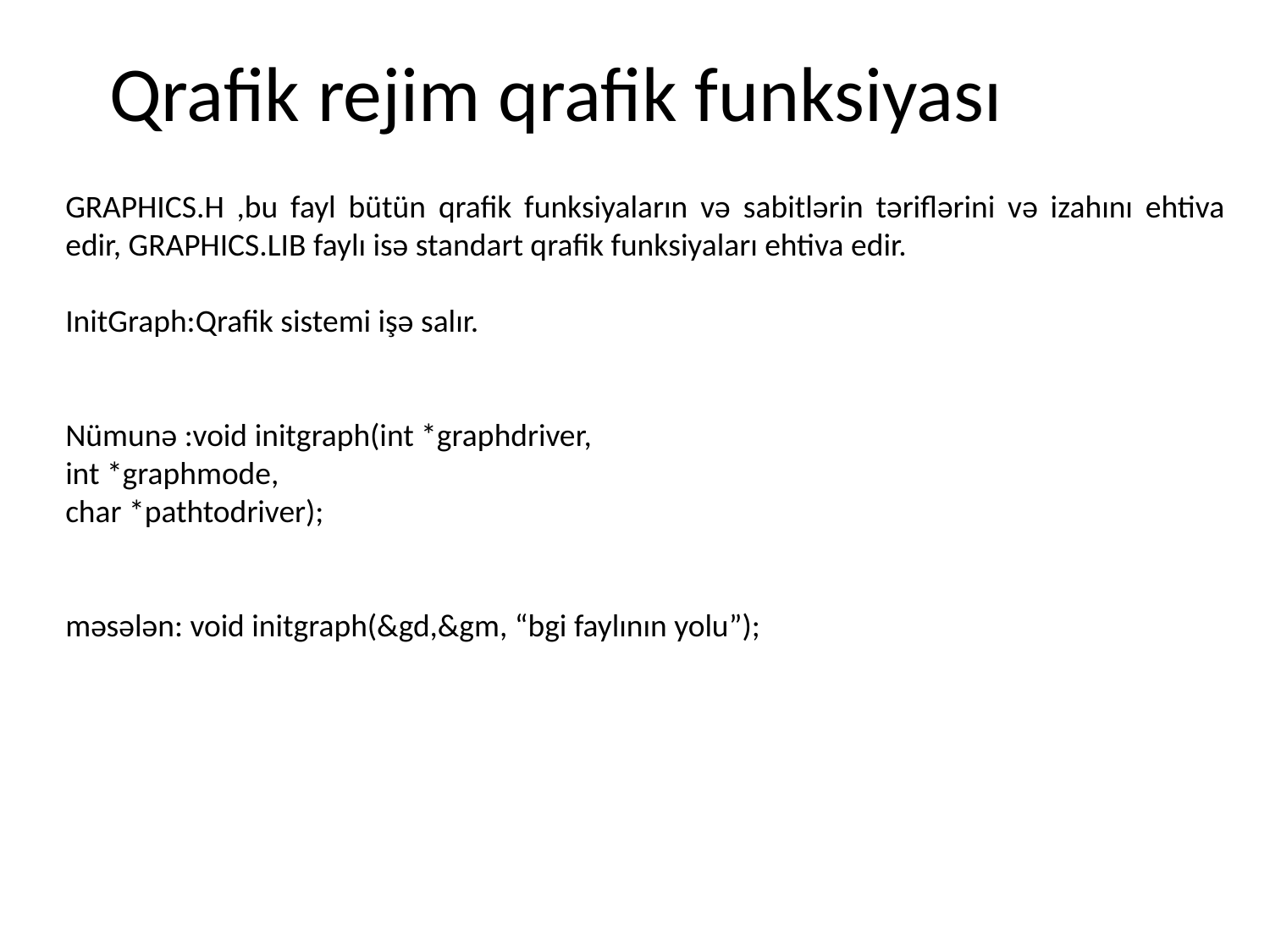

# Qrafik rejim qrafik funksiyası
GRAPHICS.H ,bu fayl bütün qrafik funksiyaların və sabitlərin təriflərini və izahını ehtiva edir, GRAPHICS.LIB faylı isə standart qrafik funksiyaları ehtiva edir.

InitGraph:Qrafik sistemi işə salır.

Nümunə :void initgraph(int *graphdriver,
int *graphmode,
char *pathtodriver);

məsələn: void initgraph(&gd,&gm, “bgi faylının yolu”);